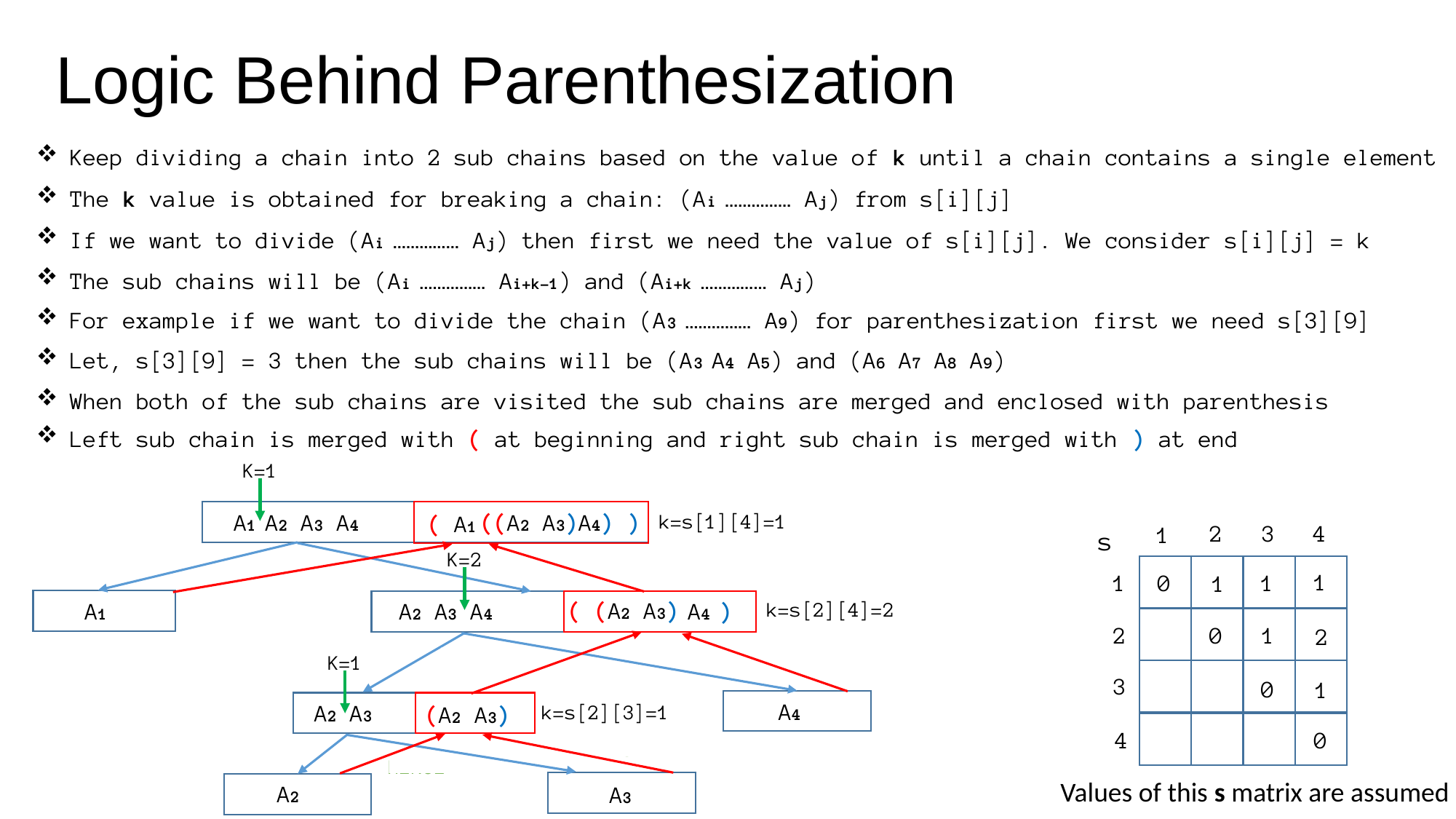

# Logic Behind Parenthesization
Keep dividing a chain into 2 sub chains based on the value of k until a chain contains a single element
The k value is obtained for breaking a chain: (Ai …………… Aj) from s[i][j]
If we want to divide (Ai …………… Aj) then first we need the value of s[i][j]. We consider s[i][j] = k
The sub chains will be (Ai …………… Ai+k-1) and (Ai+k …………… Aj)
For example if we want to divide the chain (A3 …………… A9) for parenthesization first we need s[3][9]
Let, s[3][9] = 3 then the sub chains will be (A3 A4 A5) and (A6 A7 A8 A9)
When both of the sub chains are visited the sub chains are merged and enclosed with parenthesis
Left sub chain is merged with ( at beginning and right sub chain is merged with ) at end
K=1
((A2 A3)A4) )
A1 A2 A3 A4

k=s[1][4]=1
( A1
3
4
2
1
s
K=2
MERGE

1
1
1
0
1
MERGE

( (A2 A3)
A1
A4 )
A2 A3 A4
k=s[2][4]=2

0
1
2
2
MERGE
MERGE

K=1

3
0
1

A4
A2 A3

k=s[2][3]=1
A3)
(A2

0
4
MERGE

MERGE

Values of this s matrix are assumed

A2

A3